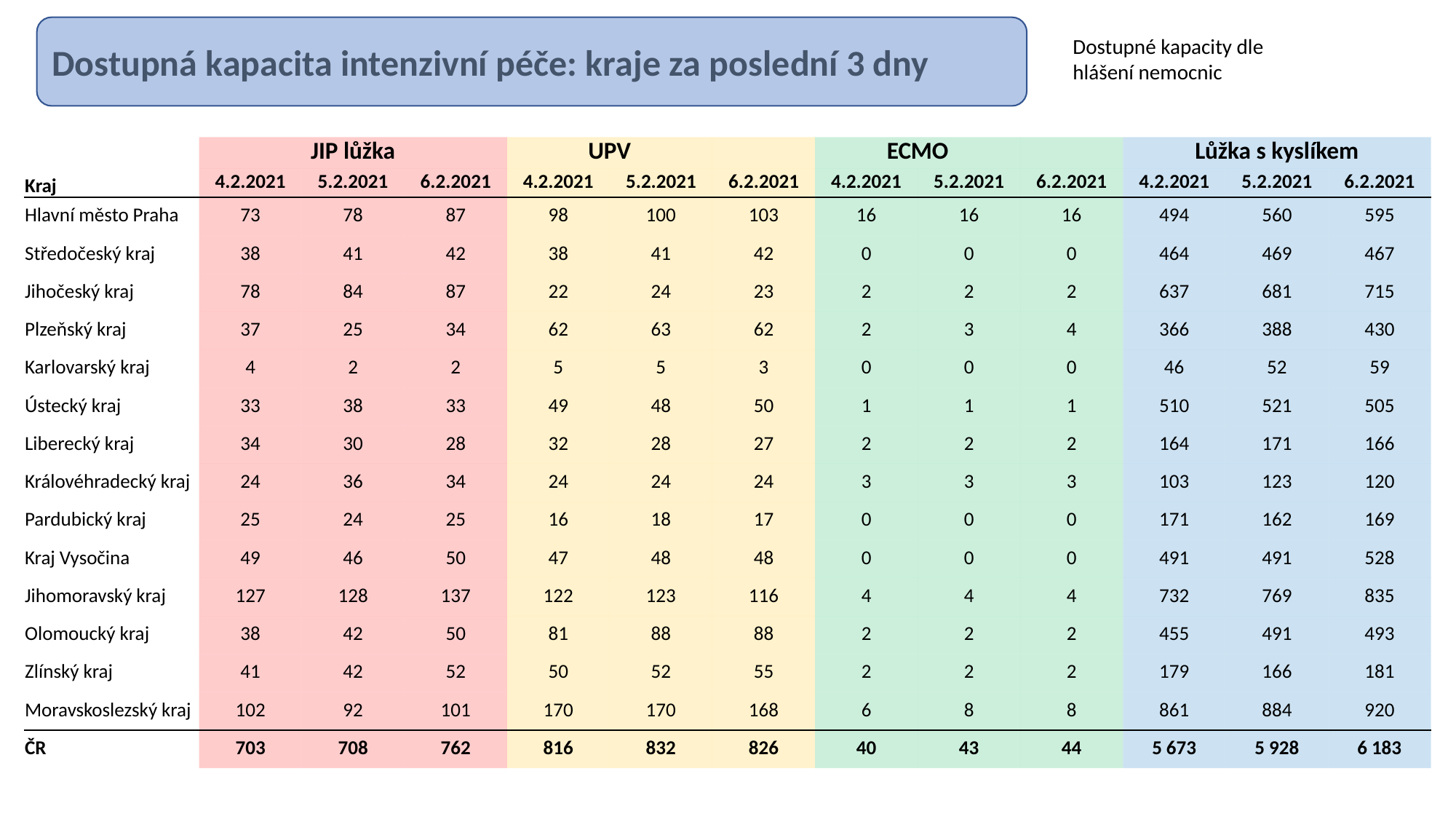

Dostupná kapacita intenzivní péče: kraje za poslední 3 dny
Dostupné kapacity dle hlášení nemocnic
|  | JIP lůžka |  |  | UPV |  |  | ECMO |  |  | Lůžka s kyslíkem |  |  |
| --- | --- | --- | --- | --- | --- | --- | --- | --- | --- | --- | --- | --- |
| Kraj | 4.2.2021 | 5.2.2021 | 6.2.2021 | 4.2.2021 | 5.2.2021 | 6.2.2021 | 4.2.2021 | 5.2.2021 | 6.2.2021 | 4.2.2021 | 5.2.2021 | 6.2.2021 |
| Hlavní město Praha | 73 | 78 | 87 | 98 | 100 | 103 | 16 | 16 | 16 | 494 | 560 | 595 |
| Středočeský kraj | 38 | 41 | 42 | 38 | 41 | 42 | 0 | 0 | 0 | 464 | 469 | 467 |
| Jihočeský kraj | 78 | 84 | 87 | 22 | 24 | 23 | 2 | 2 | 2 | 637 | 681 | 715 |
| Plzeňský kraj | 37 | 25 | 34 | 62 | 63 | 62 | 2 | 3 | 4 | 366 | 388 | 430 |
| Karlovarský kraj | 4 | 2 | 2 | 5 | 5 | 3 | 0 | 0 | 0 | 46 | 52 | 59 |
| Ústecký kraj | 33 | 38 | 33 | 49 | 48 | 50 | 1 | 1 | 1 | 510 | 521 | 505 |
| Liberecký kraj | 34 | 30 | 28 | 32 | 28 | 27 | 2 | 2 | 2 | 164 | 171 | 166 |
| Královéhradecký kraj | 24 | 36 | 34 | 24 | 24 | 24 | 3 | 3 | 3 | 103 | 123 | 120 |
| Pardubický kraj | 25 | 24 | 25 | 16 | 18 | 17 | 0 | 0 | 0 | 171 | 162 | 169 |
| Kraj Vysočina | 49 | 46 | 50 | 47 | 48 | 48 | 0 | 0 | 0 | 491 | 491 | 528 |
| Jihomoravský kraj | 127 | 128 | 137 | 122 | 123 | 116 | 4 | 4 | 4 | 732 | 769 | 835 |
| Olomoucký kraj | 38 | 42 | 50 | 81 | 88 | 88 | 2 | 2 | 2 | 455 | 491 | 493 |
| Zlínský kraj | 41 | 42 | 52 | 50 | 52 | 55 | 2 | 2 | 2 | 179 | 166 | 181 |
| Moravskoslezský kraj | 102 | 92 | 101 | 170 | 170 | 168 | 6 | 8 | 8 | 861 | 884 | 920 |
| ČR | 703 | 708 | 762 | 816 | 832 | 826 | 40 | 43 | 44 | 5 673 | 5 928 | 6 183 |